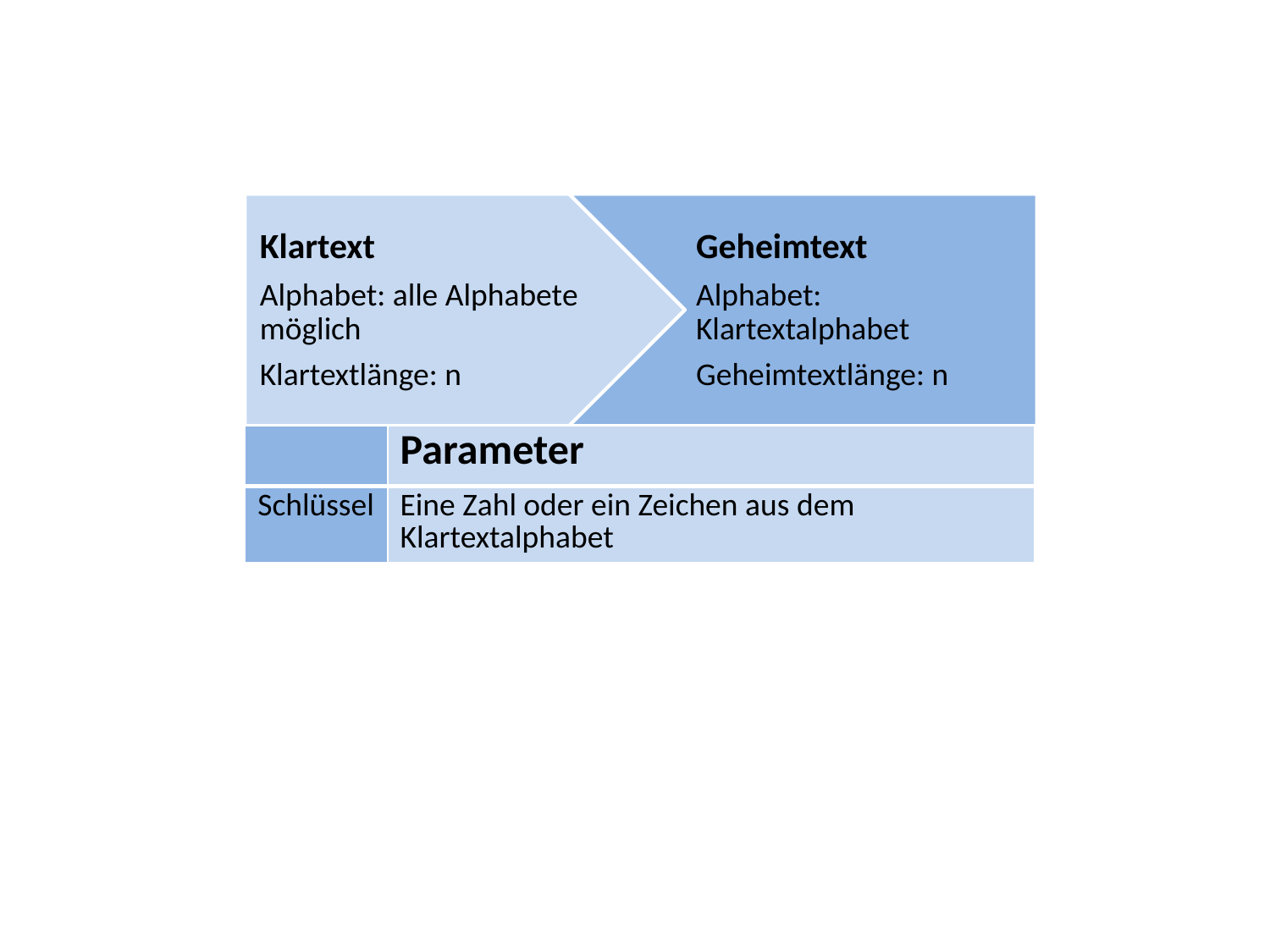

Klartext
Alphabet: alle Alphabete möglich
Klartextlänge: n
Geheimtext
Alphabet: Klartextalphabet
Geheimtextlänge: n
|  | Parameter |
| --- | --- |
| Schlüssel | Eine Zahl oder ein Zeichen aus dem Klartextalphabet |